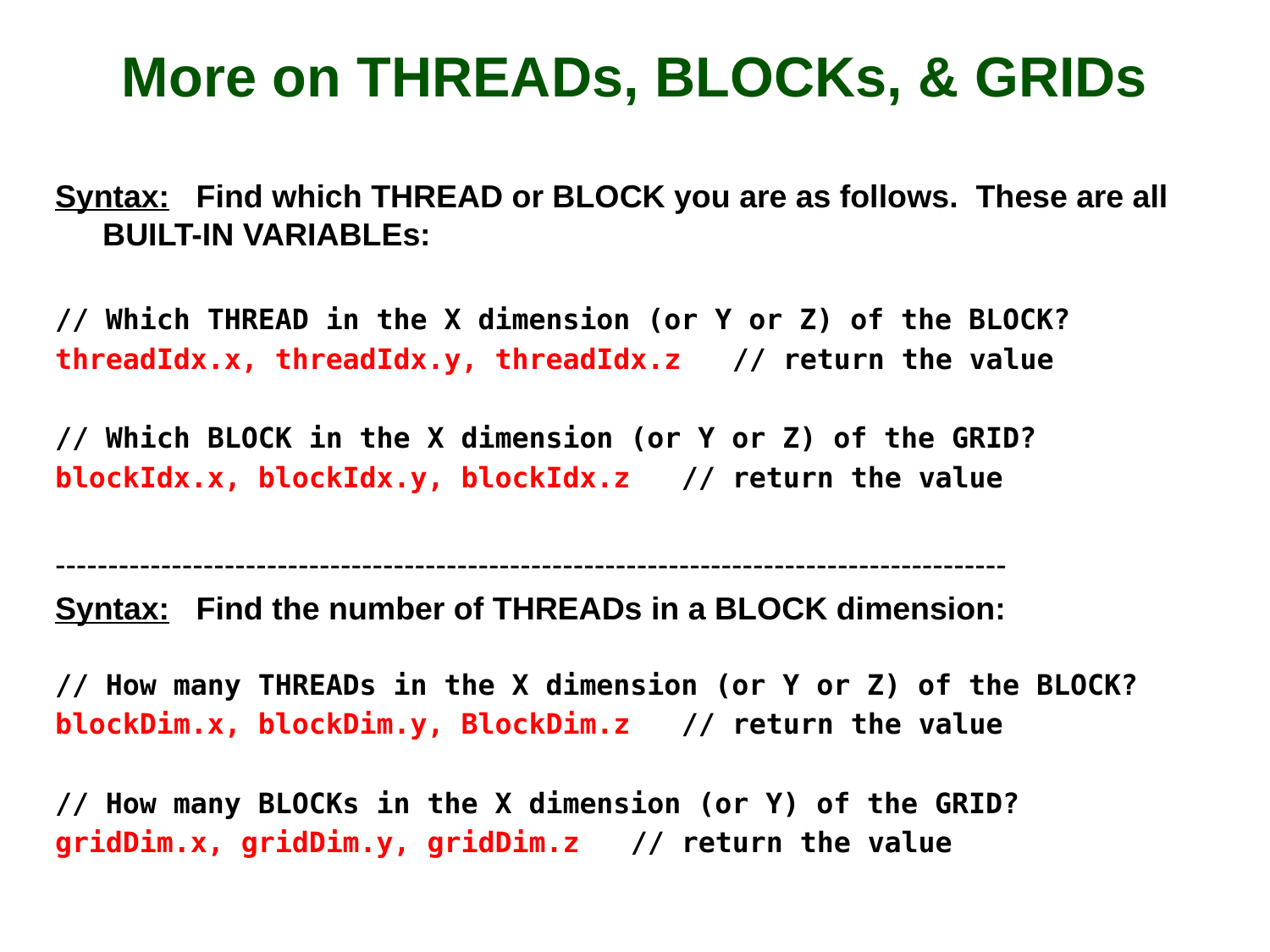

# More on THREADs, BLOCKs, & GRIDs
Syntax:   Find which THREAD or BLOCK you are as follows.  These are all BUILT-IN VARIABLEs:

// Which THREAD in the X dimension (or Y or Z) of the BLOCK?
threadIdx.x, threadIdx.y, threadIdx.z   // return the value

// Which BLOCK in the X dimension (or Y or Z) of the GRID?
blockIdx.x, blockIdx.y, blockIdx.z   // return the value

------------------------------------------------------------------------------------------
Syntax:   Find the number of THREADs in a BLOCK dimension:

// How many THREADs in the X dimension (or Y or Z) of the BLOCK?
blockDim.x, blockDim.y, BlockDim.z   // return the value

// How many BLOCKs in the X dimension (or Y) of the GRID?
gridDim.x, gridDim.y, gridDim.z   // return the value